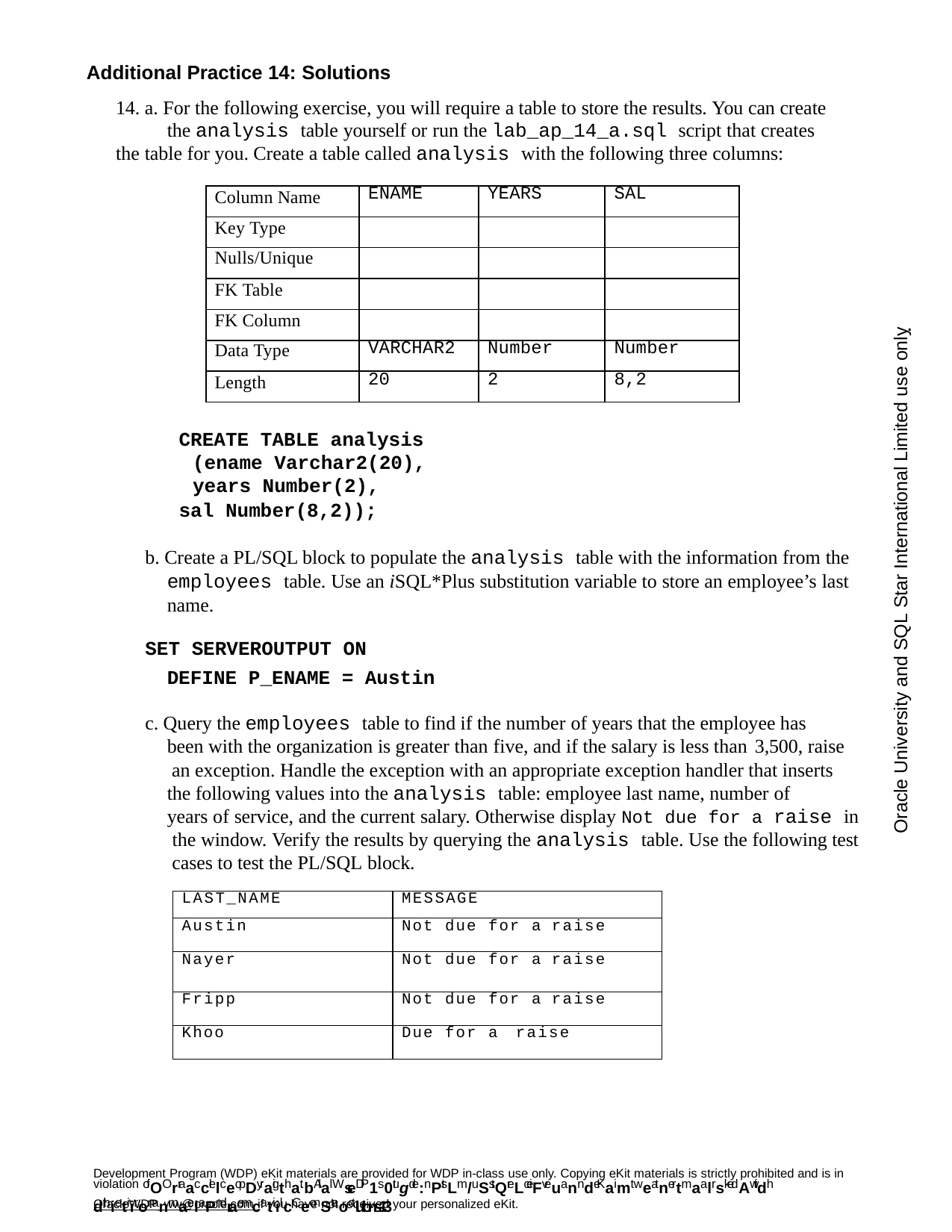

Additional Practice 14: Solutions
14. a. For the following exercise, you will require a table to store the results. You can create  the analysis table yourself or run the lab_ap_14_a.sql script that creates
the table for you. Create a table called analysis with the following three columns:
| Column Name | ENAME | YEARS | SAL |
| --- | --- | --- | --- |
| Key Type |  |  |  |
| Nulls/Unique |  |  |  |
| FK Table |  |  |  |
| FK Column |  |  |  |
| Data Type | VARCHAR2 | Number | Number |
| Length | 20 | 2 | 8,2 |
Oracle University and SQL Star International Limited use onlyฺ
CREATE TABLE analysis  (ename Varchar2(20),  years Number(2),
sal Number(8,2));

b. Create a PL/SQL block to populate the analysis table with the information from the  employees table. Use an iSQL*Plus substitution variable to store an employee’s last  name.
SET SERVEROUTPUT ON  DEFINE P_ENAME = Austin

c. Query the employees table to find if the number of years that the employee has  been with the organization is greater than five, and if the salary is less than 3,500, raise  an exception. Handle the exception with an appropriate exception handler that inserts  the following values into the analysis table: employee last name, number of
years of service, and the current salary. Otherwise display Not due for a raise in  the window. Verify the results by querying the analysis table. Use the following test  cases to test the PL/SQL block.
| LAST\_NAME | MESSAGE |
| --- | --- |
| Austin | Not due for a raise |
| Nayer | Not due for a raise |
| Fripp | Not due for a raise |
| Khoo | Due for a raise |
Development Program (WDP) eKit materials are provided for WDP in-class use only. Copying eKit materials is strictly prohibited and is in
violation ofOOrraacclelceopDyraigthat. bAlal WseDP1s0tugde:nPtsLm/uSstQreLceiFveuanndeKaimt weatnertmaalrsked Awitdh dthietiironanmaelaPndraemcatiil.cCeonStaoctlutions-13
OracleWDP_ww@oracle.com if you have not received your personalized eKit.